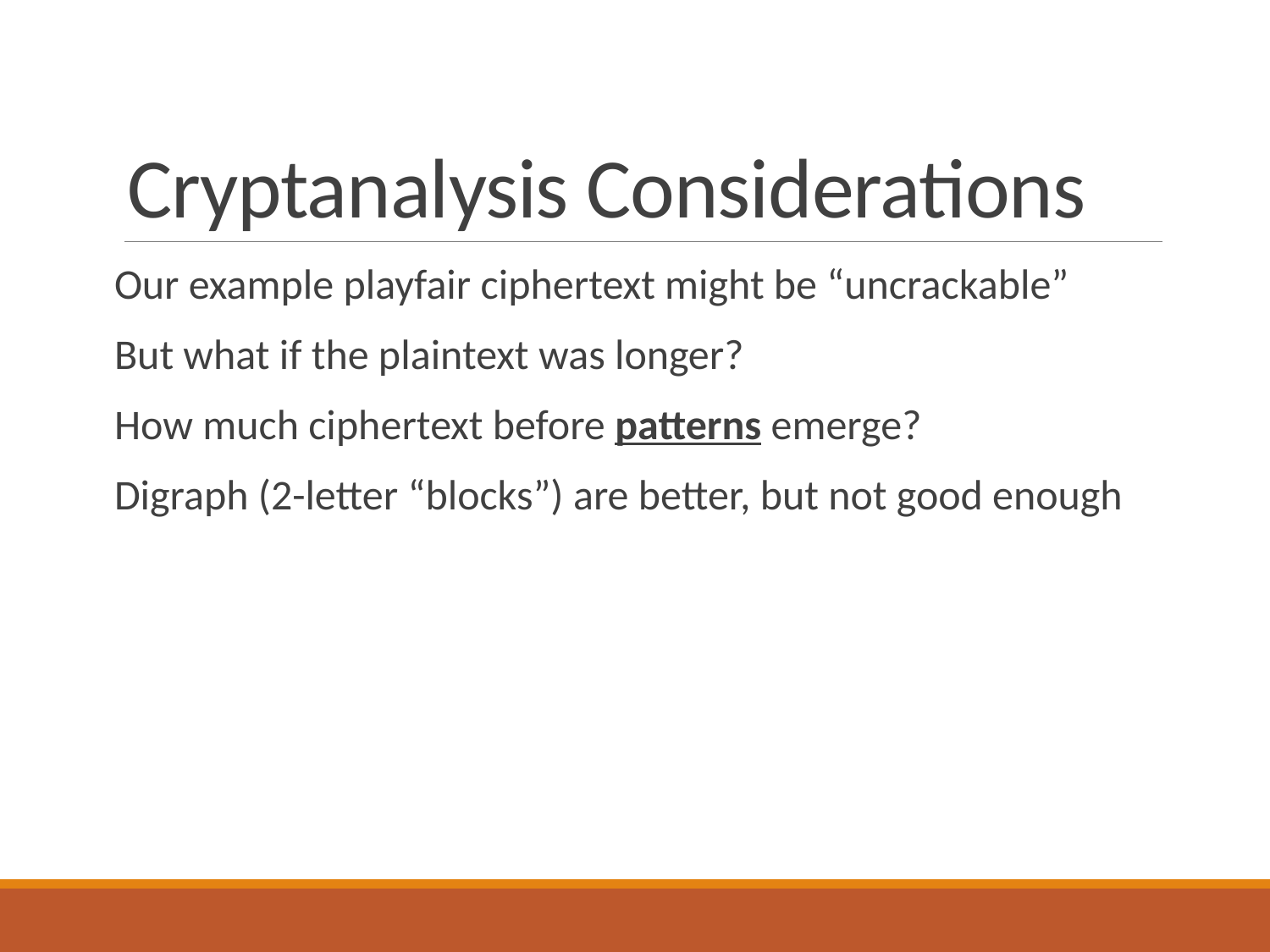

# Cryptanalysis Considerations
Our example playfair ciphertext might be “uncrackable”
But what if the plaintext was longer?
How much ciphertext before patterns emerge?
Digraph (2-letter “blocks”) are better, but not good enough